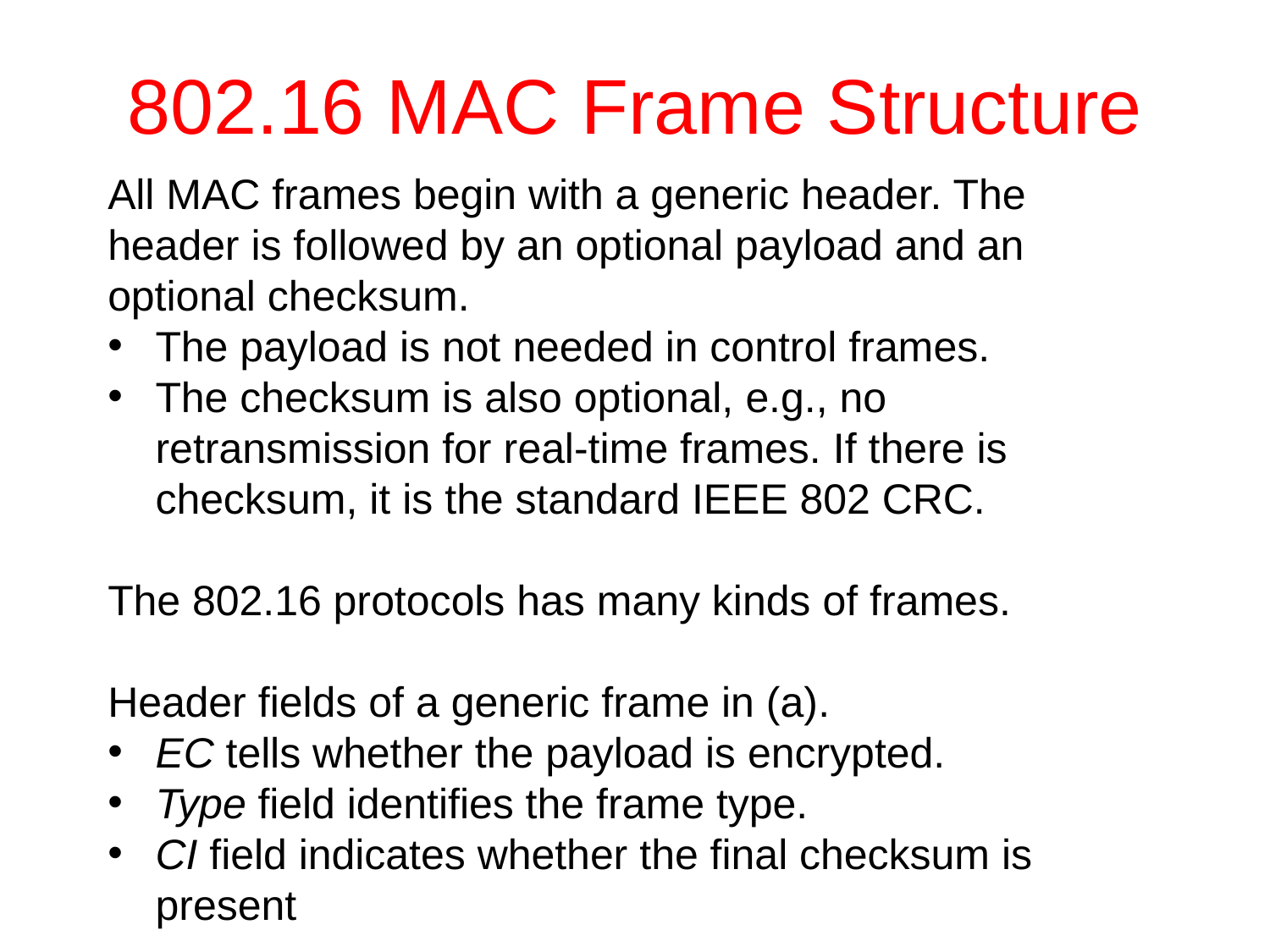

# 802.16 MAC Frame Structure
All MAC frames begin with a generic header. The header is followed by an optional payload and an optional checksum.
The payload is not needed in control frames.
The checksum is also optional, e.g., no retransmission for real-time frames. If there is checksum, it is the standard IEEE 802 CRC.

The 802.16 protocols has many kinds of frames.

Header fields of a generic frame in (a).
EC tells whether the payload is encrypted.
Type field identifies the frame type.
CI field indicates whether the final checksum is present